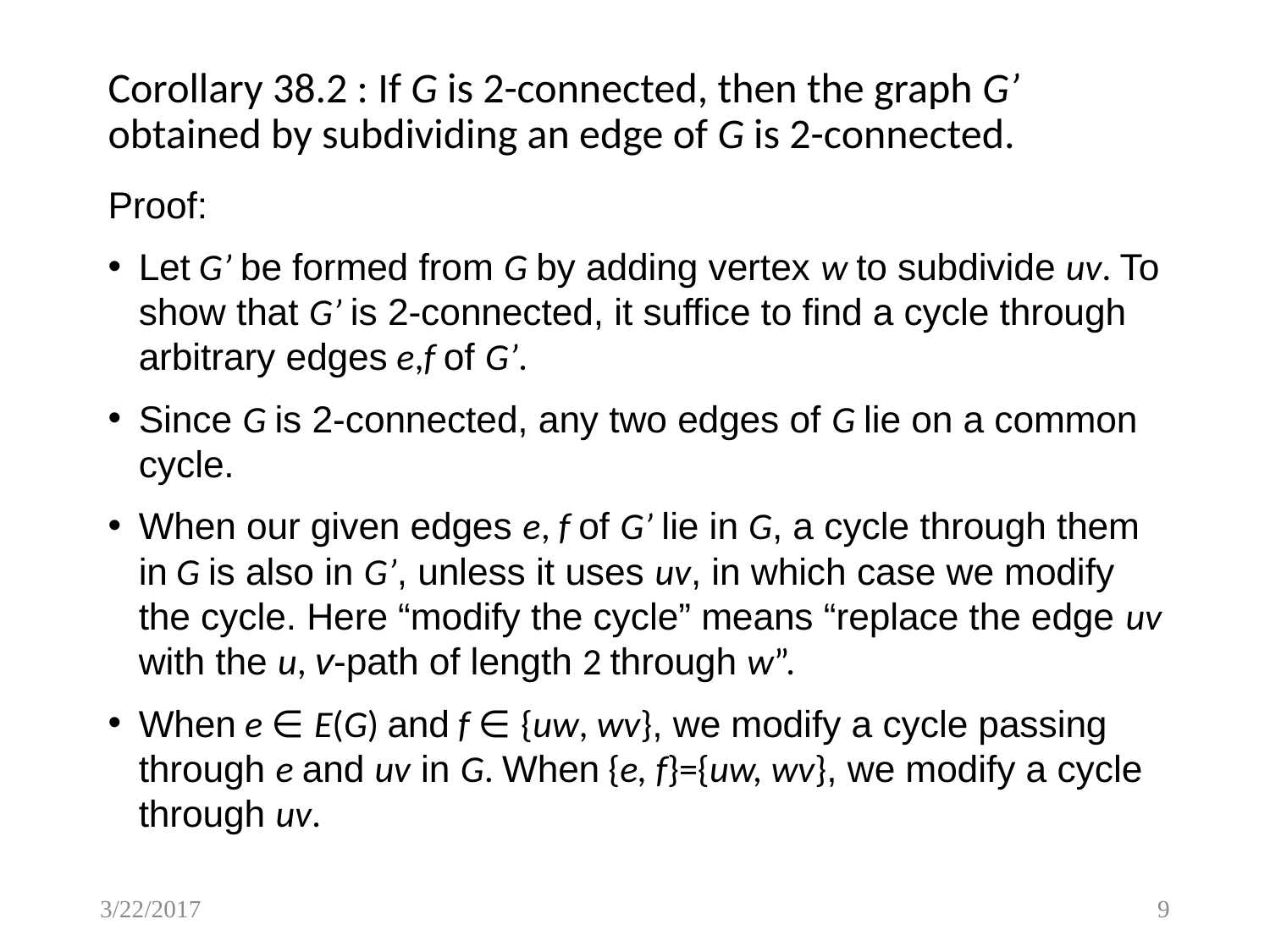

# Corollary 38.2 : If G is 2-connected, then the graph G’ obtained by subdividing an edge of G is 2-connected.
Proof:
Let G’ be formed from G by adding vertex w to subdivide uv. To show that G’ is 2-connected, it suffice to find a cycle through arbitrary edges e,f of G’.
Since G is 2-connected, any two edges of G lie on a common cycle.
When our given edges e, f of G’ lie in G, a cycle through them in G is also in G’, unless it uses uv, in which case we modify the cycle. Here “modify the cycle” means “replace the edge uv with the u, v-path of length 2 through w”.
When e ∈ E(G) and f ∈ {uw, wv}, we modify a cycle passing through e and uv in G. When {e, f}={uw, wv}, we modify a cycle through uv.
3/22/2017
9